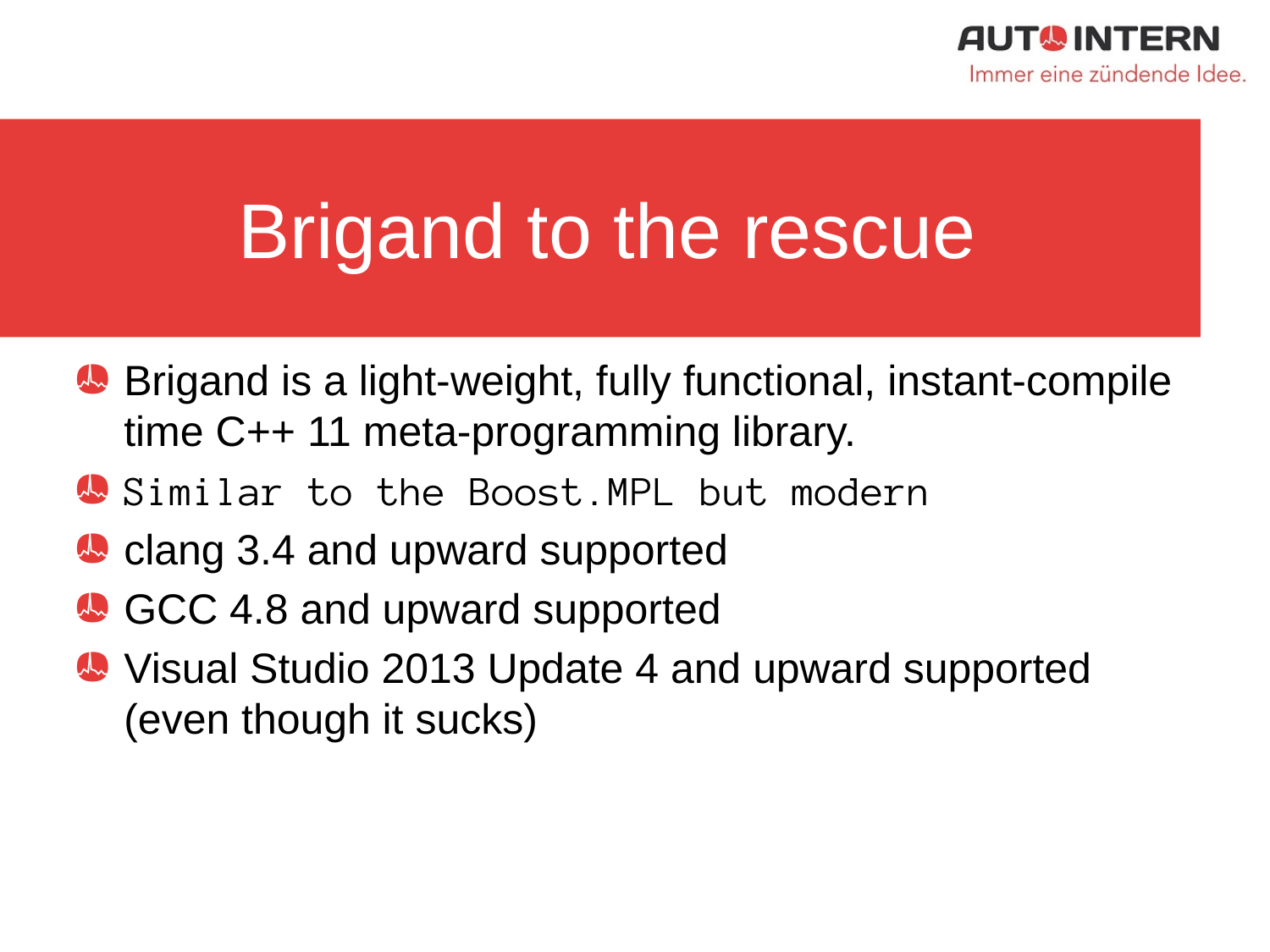

# Brigand to the rescue
Brigand is a light-weight, fully functional, instant-compile time C++ 11 meta-programming library.
Similar to the Boost.MPL but modern
clang 3.4 and upward supported
GCC 4.8 and upward supported
Visual Studio 2013 Update 4 and upward supported (even though it sucks)